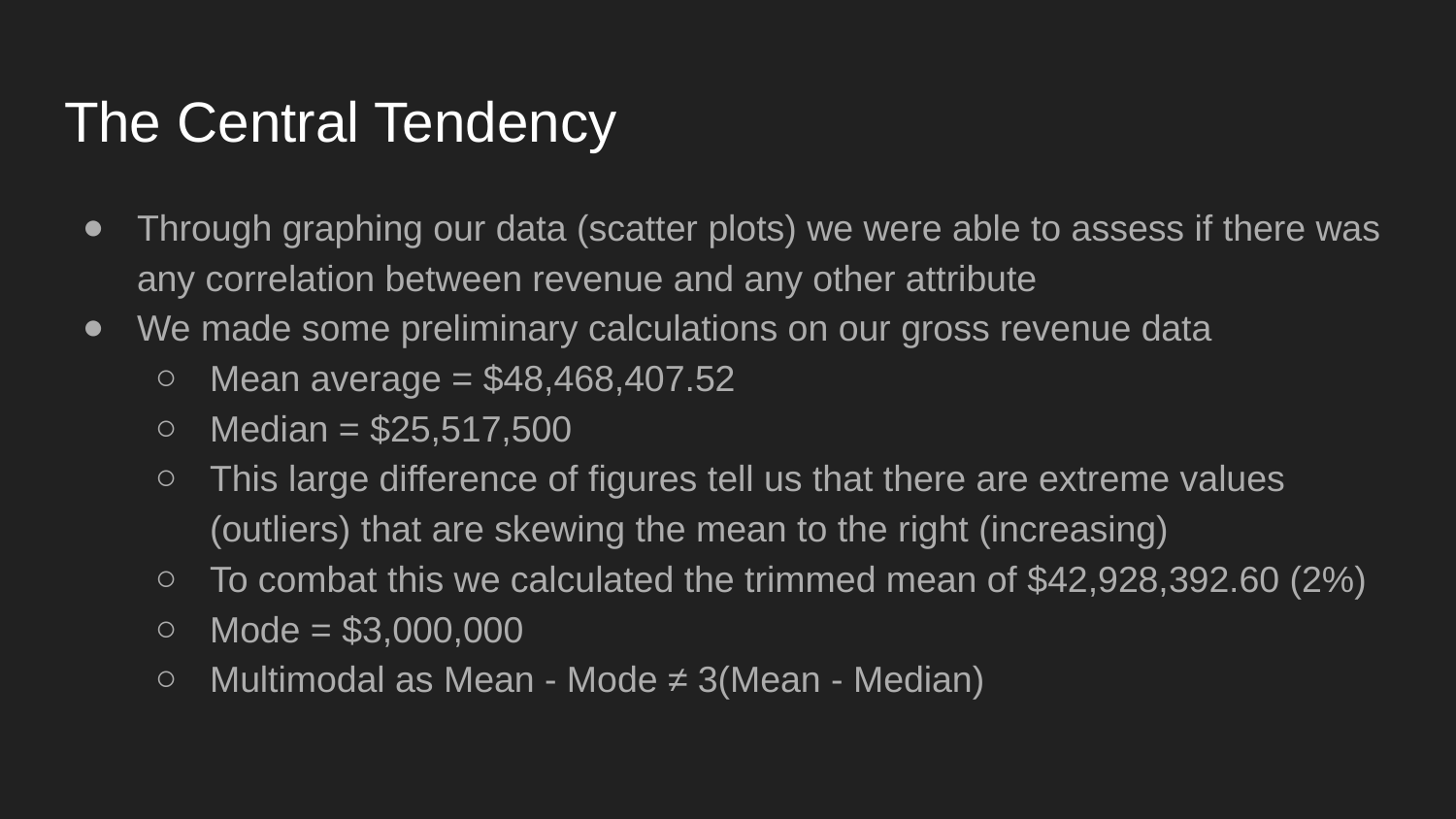

# The Central Tendency
Through graphing our data (scatter plots) we were able to assess if there was any correlation between revenue and any other attribute
We made some preliminary calculations on our gross revenue data
Mean average = $48,468,407.52
Median = $25,517,500
This large difference of figures tell us that there are extreme values (outliers) that are skewing the mean to the right (increasing)
To combat this we calculated the trimmed mean of $42,928,392.60 (2%)
Mode = $3,000,000
Multimodal as Mean - Mode ≠ 3(Mean - Median)